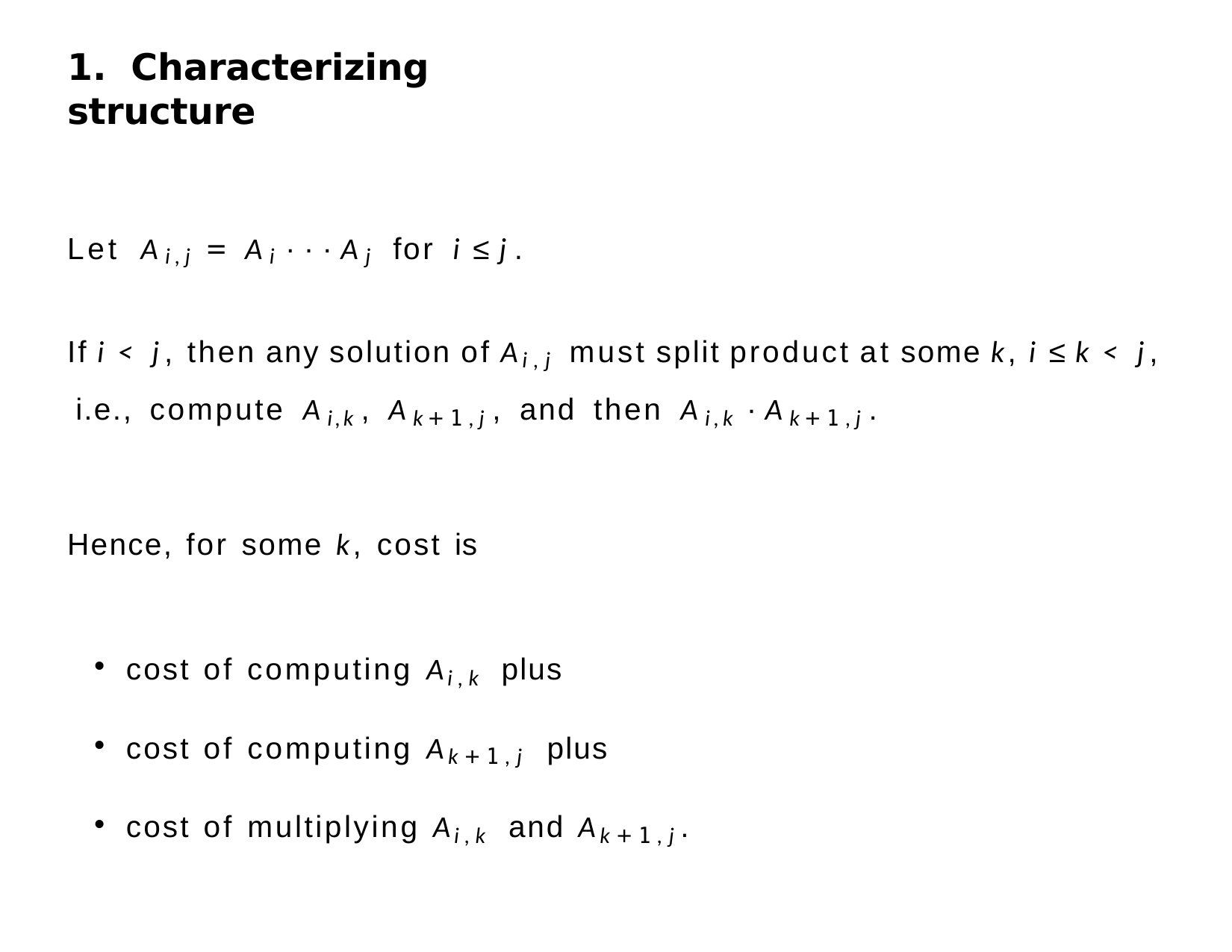

# 1.	Characterizing structure
Let  Ai,j  = Ai · · · Aj   for  i ≤ j.
If i < j, then any solution of Ai,j must split product at some k, i ≤ k < j,  i.e.,  compute  Ai,k,  Ak+1,j,  and  then  Ai,k  · Ak+1,j.
Hence, for some k, cost is

cost of computing Ai,k plus
cost of computing Ak+1,j plus
cost of multiplying Ai,k and Ak+1,j.